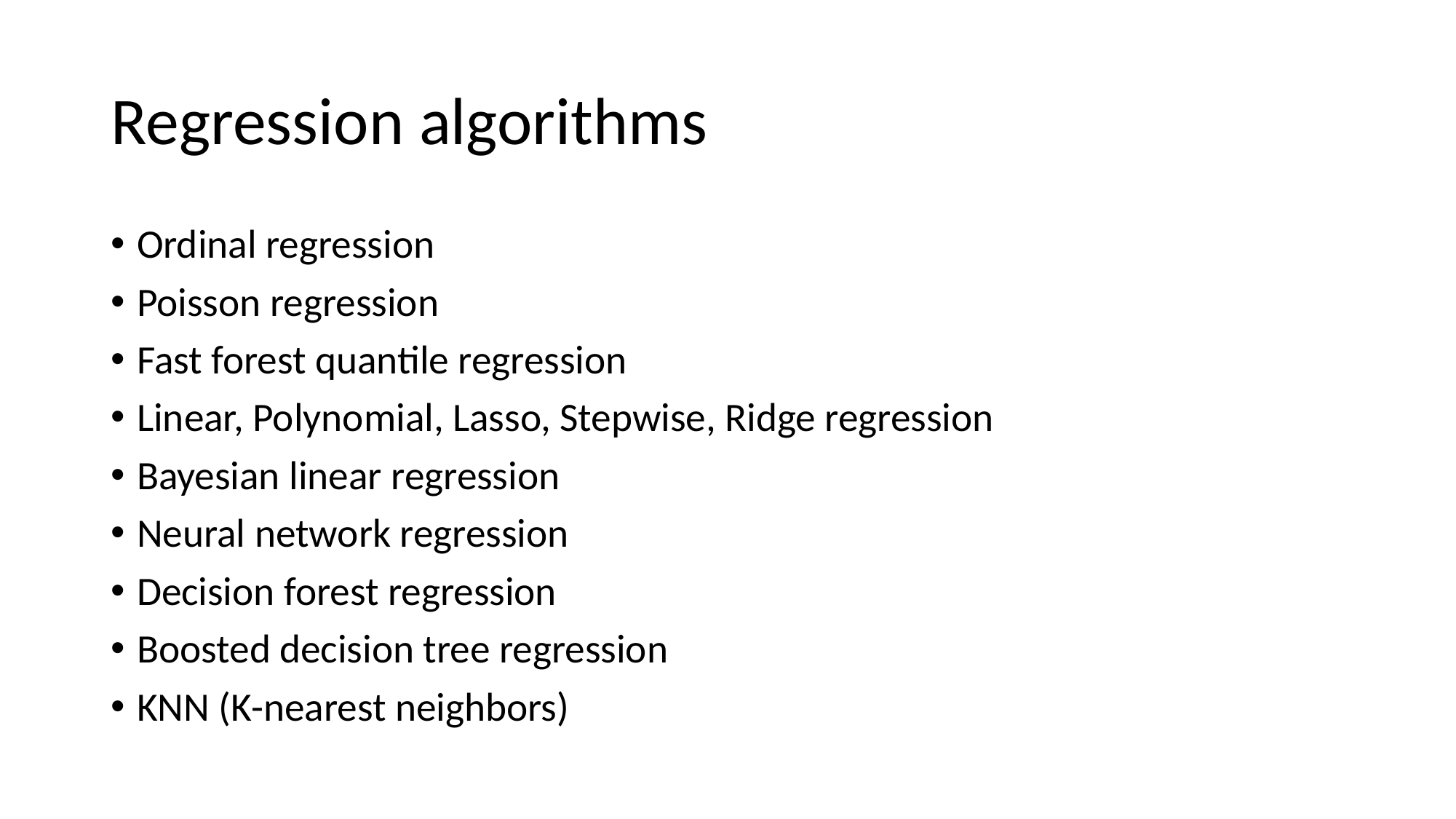

# Regression algorithms
Ordinal regression
Poisson regression
Fast forest quantile regression
Linear, Polynomial, Lasso, Stepwise, Ridge regression
Bayesian linear regression
Neural network regression
Decision forest regression
Boosted decision tree regression
KNN (K-nearest neighbors)